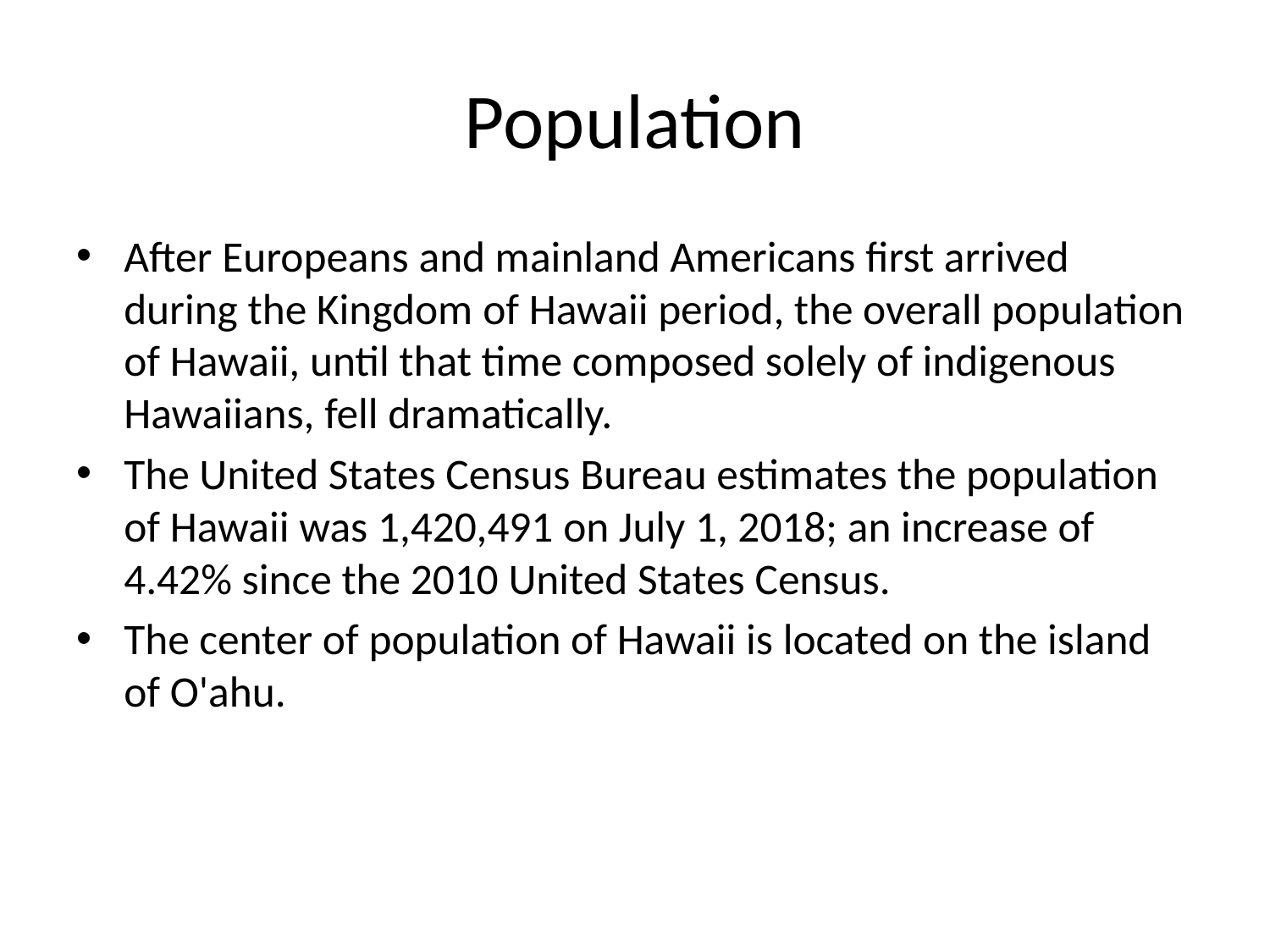

# Population
After Europeans and mainland Americans first arrived during the Kingdom of Hawaii period, the overall population of Hawaii, until that time composed solely of indigenous Hawaiians, fell dramatically.
The United States Census Bureau estimates the population of Hawaii was 1,420,491 on July 1, 2018; an increase of 4.42% since the 2010 United States Census.
The center of population of Hawaii is located on the island of O'ahu.